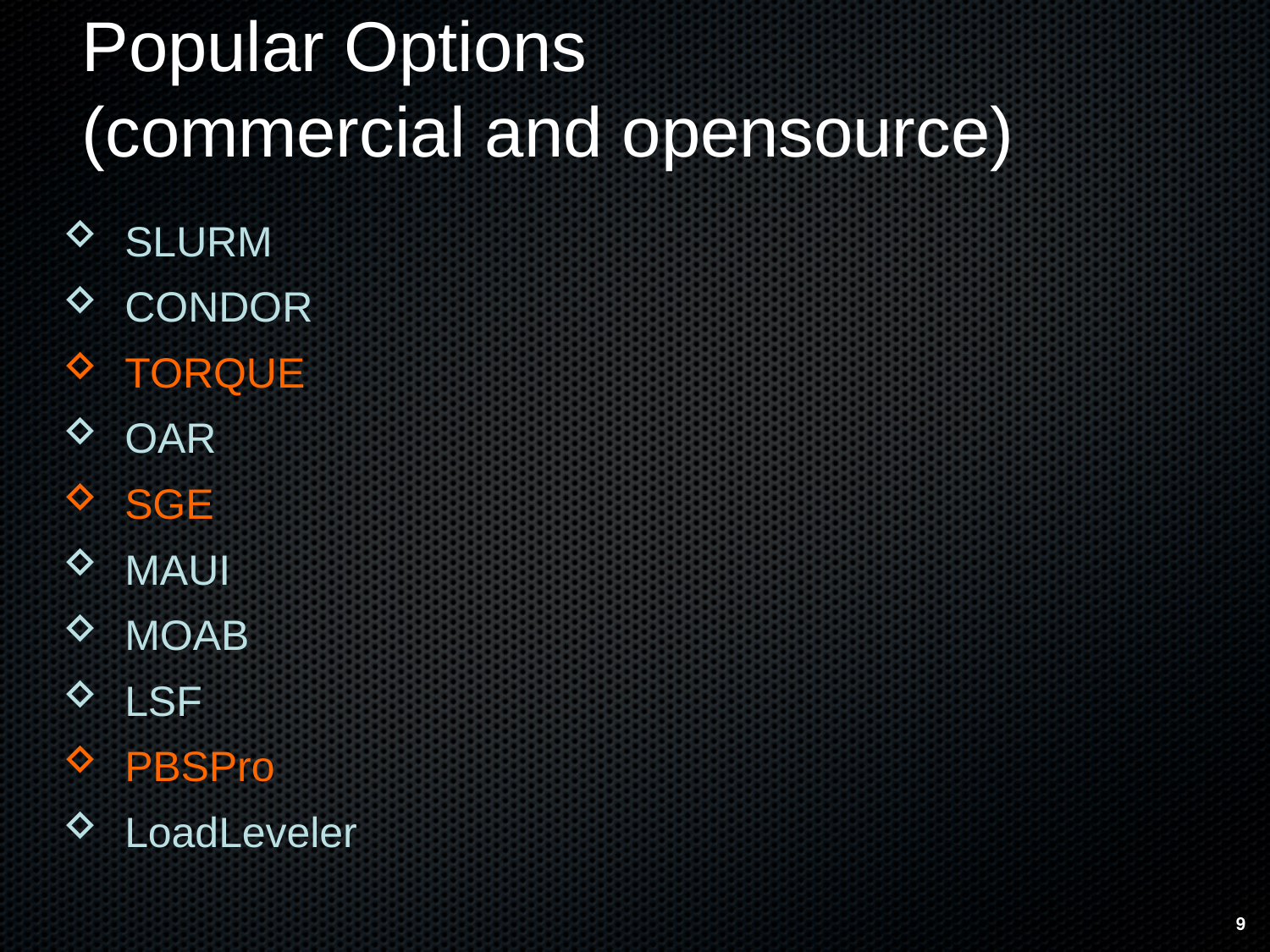

# Popular Options (commercial and opensource)
SLURM
CONDOR
TORQUE
OAR
SGE
MAUI
MOAB
LSF
PBSPro
LoadLeveler

9